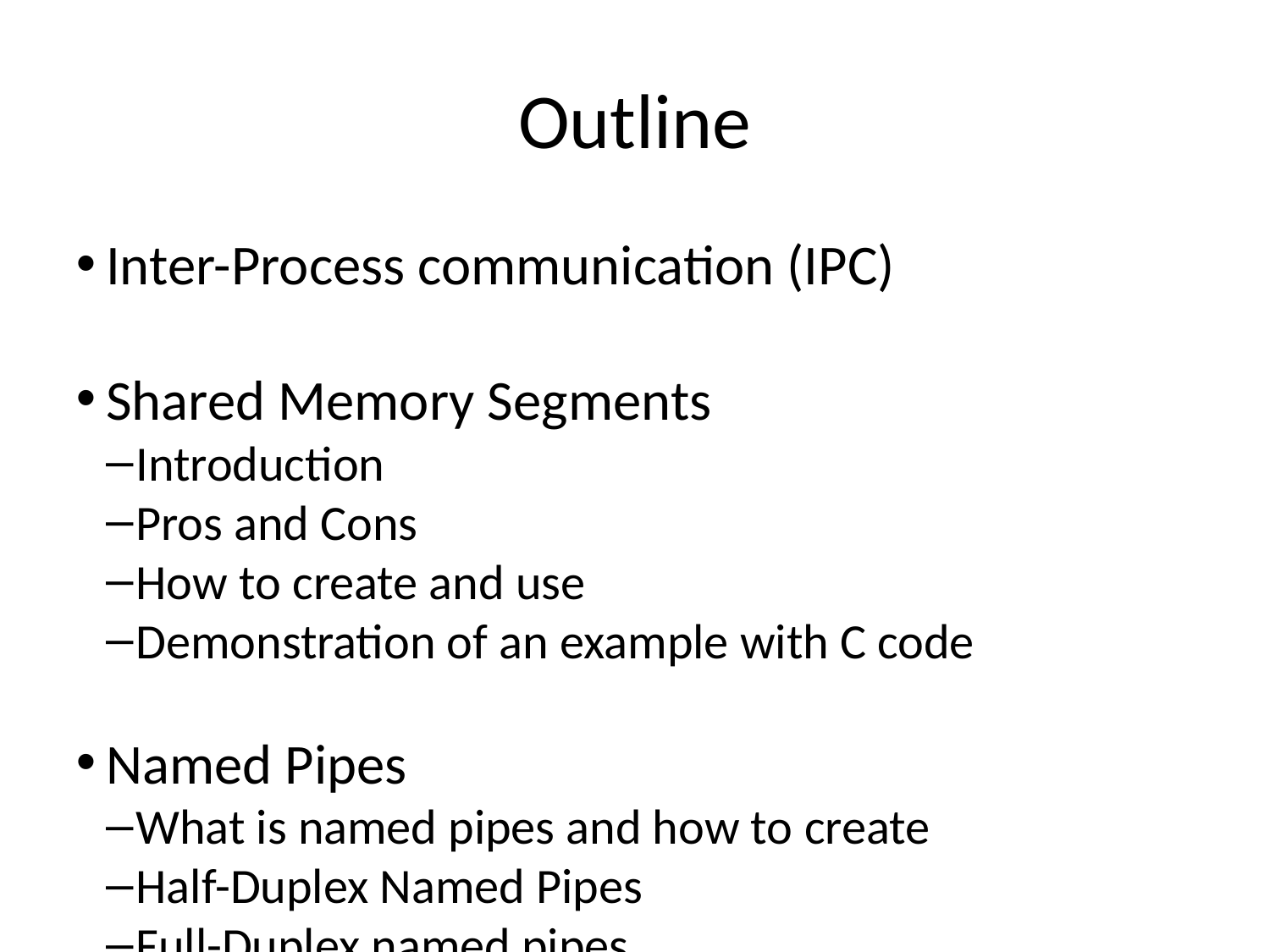

Outline
Inter-Process communication (IPC)

Shared Memory Segments
Introduction
Pros and Cons
How to create and use
Demonstration of an example with C code

Named Pipes
What is named pipes and how to create
Half-Duplex Named Pipes
Full-Duplex named pipes
Demonstration of  examples with C code